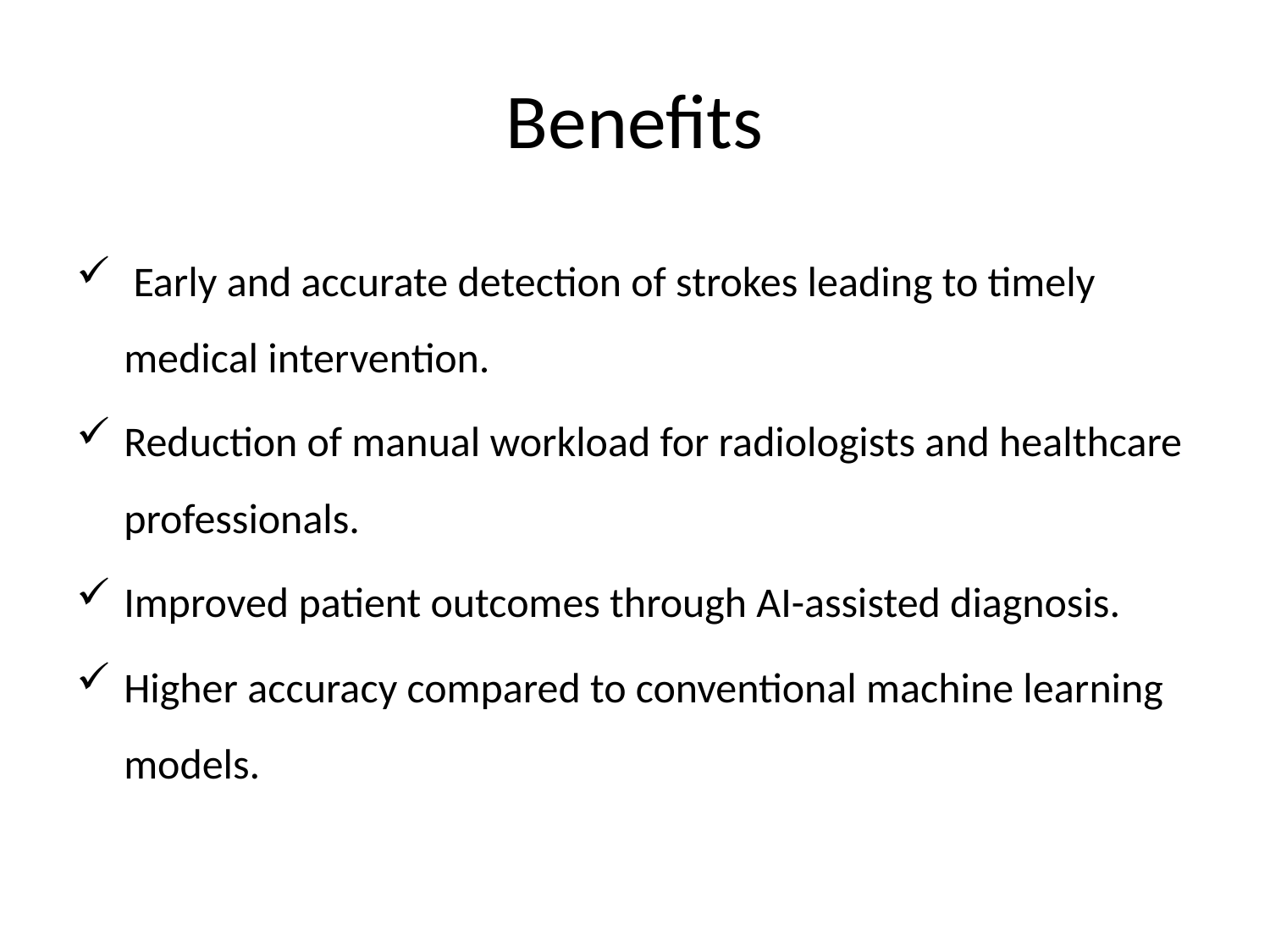

# Benefits
 Early and accurate detection of strokes leading to timely medical intervention.
Reduction of manual workload for radiologists and healthcare professionals.
Improved patient outcomes through AI-assisted diagnosis.
Higher accuracy compared to conventional machine learning models.